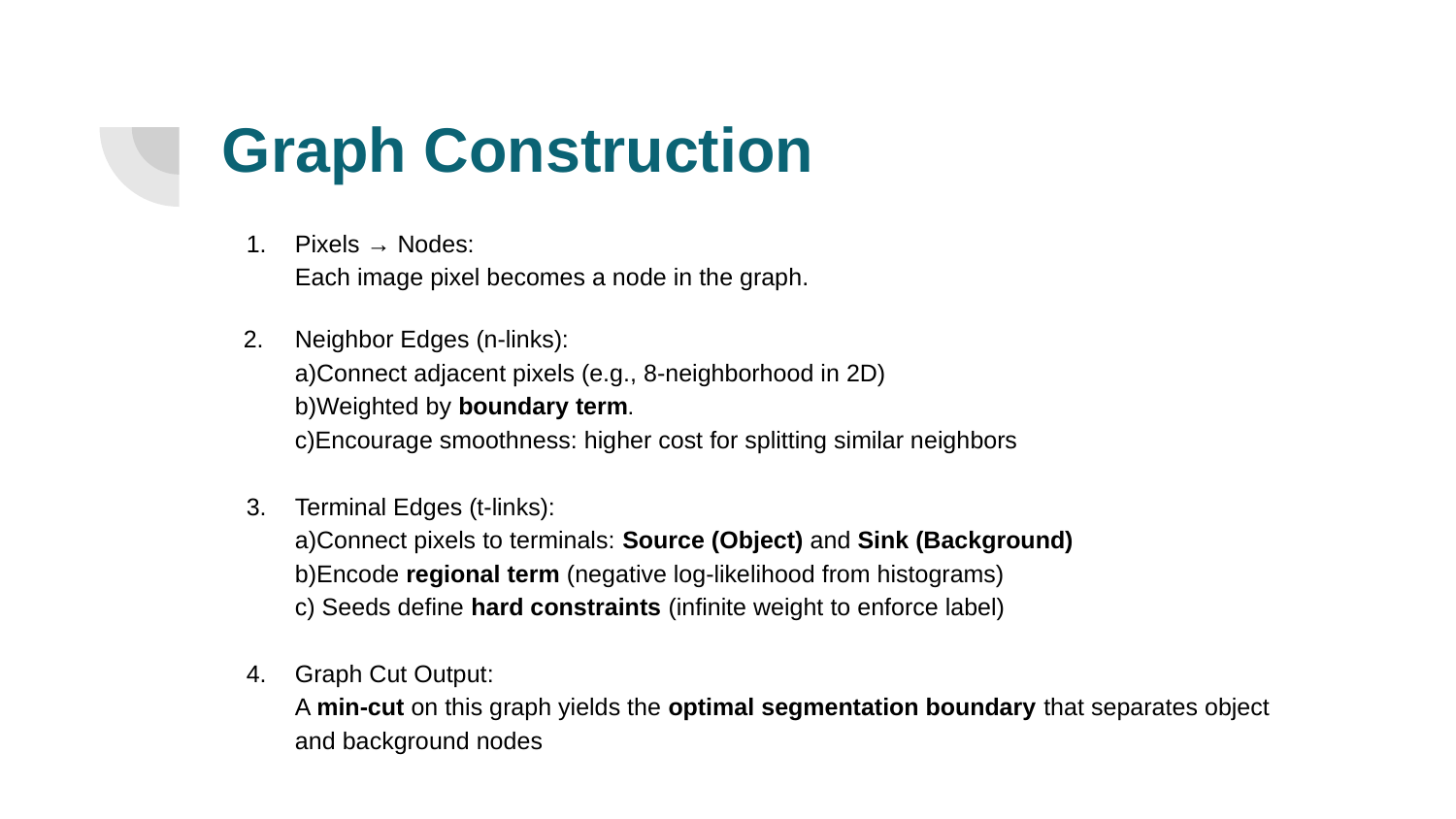

# Graph Construction
Pixels → Nodes:
Each image pixel becomes a node in the graph.
Neighbor Edges (n-links):
a)Connect adjacent pixels (e.g., 8-neighborhood in 2D)
b)Weighted by boundary term.
c)Encourage smoothness: higher cost for splitting similar neighbors
Terminal Edges (t-links):
a)Connect pixels to terminals: Source (Object) and Sink (Background)
b)Encode regional term (negative log-likelihood from histograms)
c) Seeds define hard constraints (infinite weight to enforce label)
Graph Cut Output:
A min-cut on this graph yields the optimal segmentation boundary that separates object and background nodes